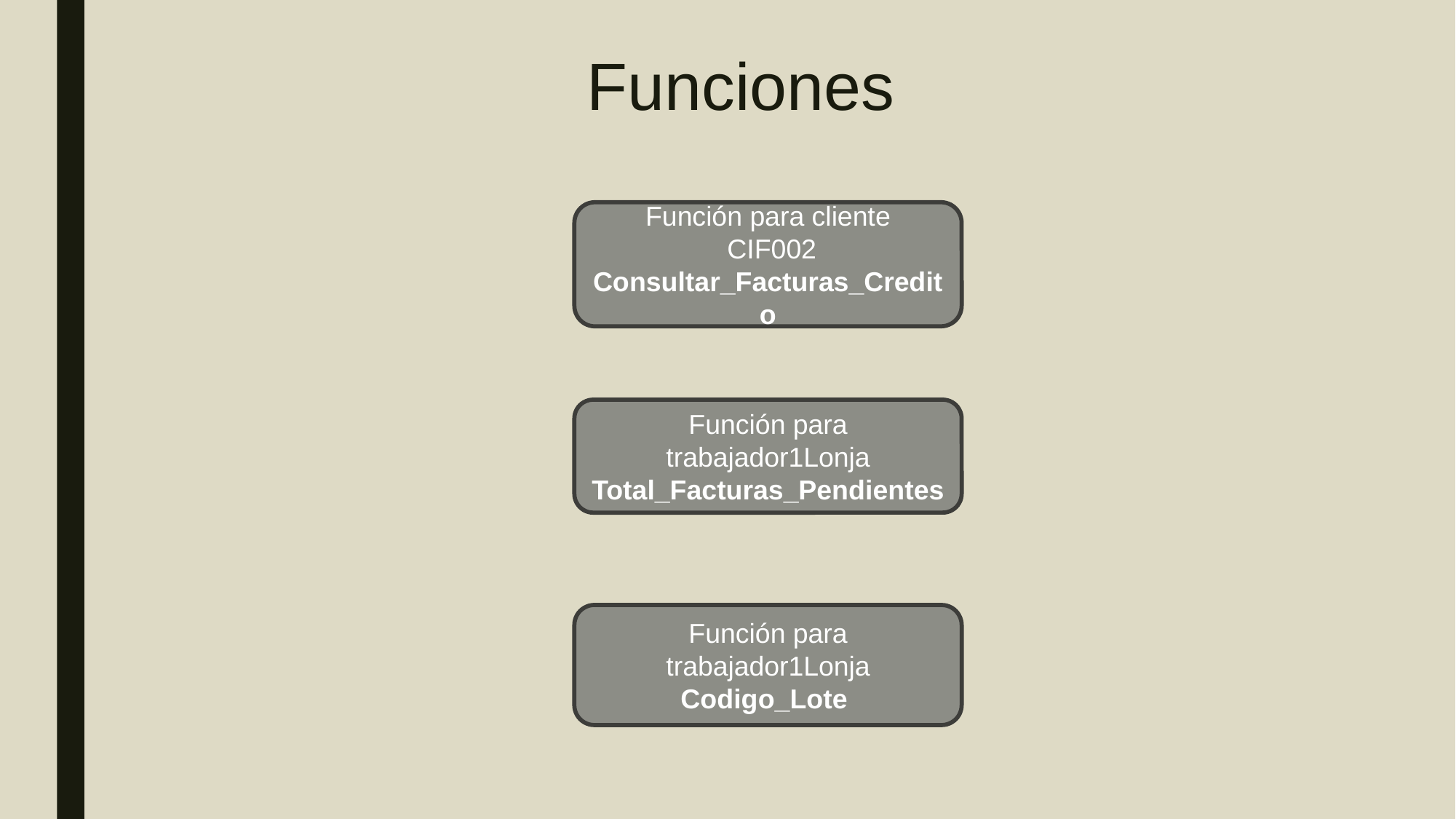

# Funciones
Función para cliente
 CIF002
Consultar_Facturas_Credito
Función para trabajador1Lonja
Total_Facturas_Pendientes
Función para trabajador1Lonja
Codigo_Lote